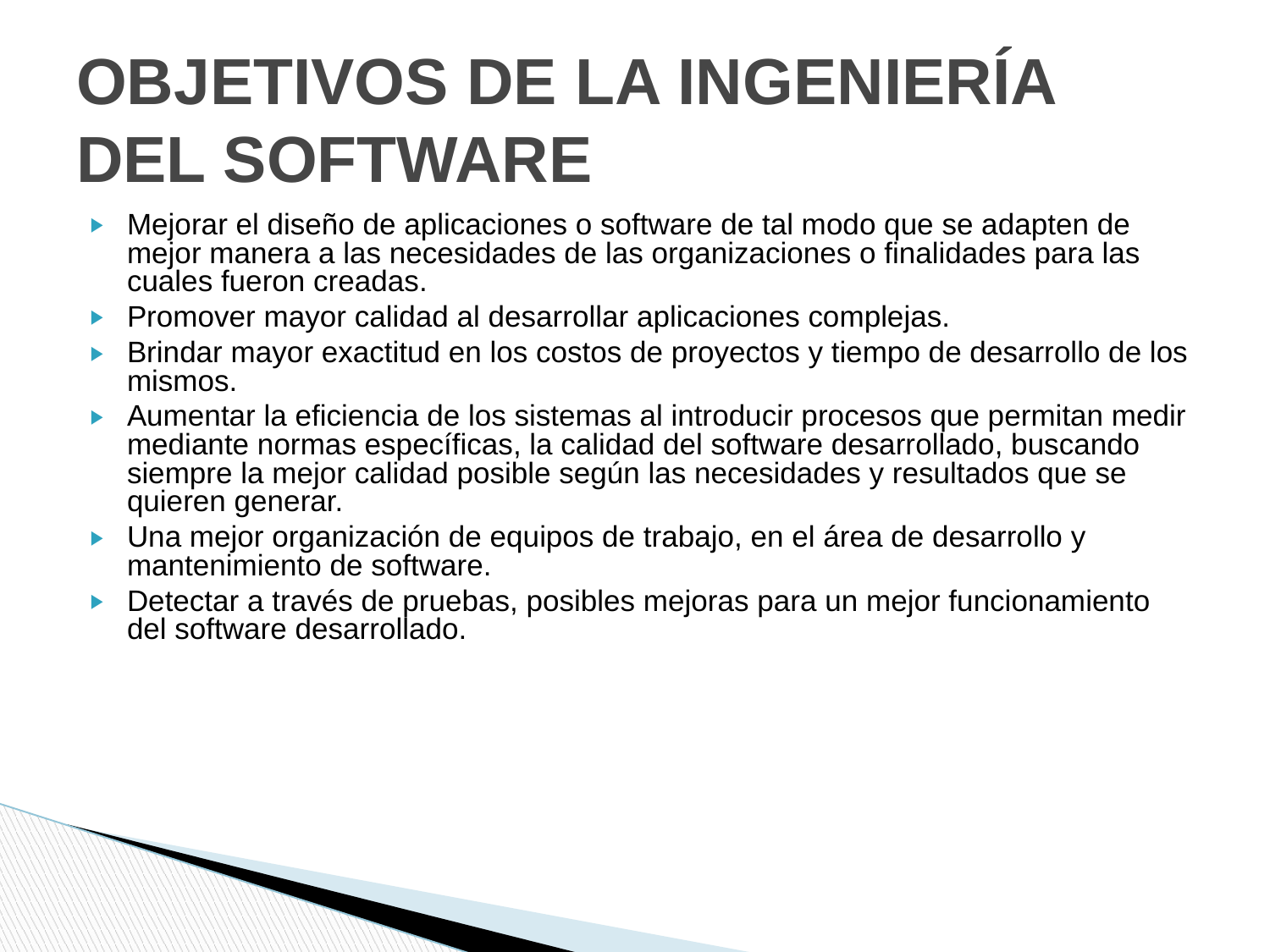

# OBJETIVOS DE LA INGENIERÍA DEL SOFTWARE
Mejorar el diseño de aplicaciones o software de tal modo que se adapten de mejor manera a las necesidades de las organizaciones o finalidades para las cuales fueron creadas.
Promover mayor calidad al desarrollar aplicaciones complejas.
Brindar mayor exactitud en los costos de proyectos y tiempo de desarrollo de los mismos.
Aumentar la eficiencia de los sistemas al introducir procesos que permitan medir mediante normas específicas, la calidad del software desarrollado, buscando siempre la mejor calidad posible según las necesidades y resultados que se quieren generar.
Una mejor organización de equipos de trabajo, en el área de desarrollo y mantenimiento de software.
Detectar a través de pruebas, posibles mejoras para un mejor funcionamiento del software desarrollado.